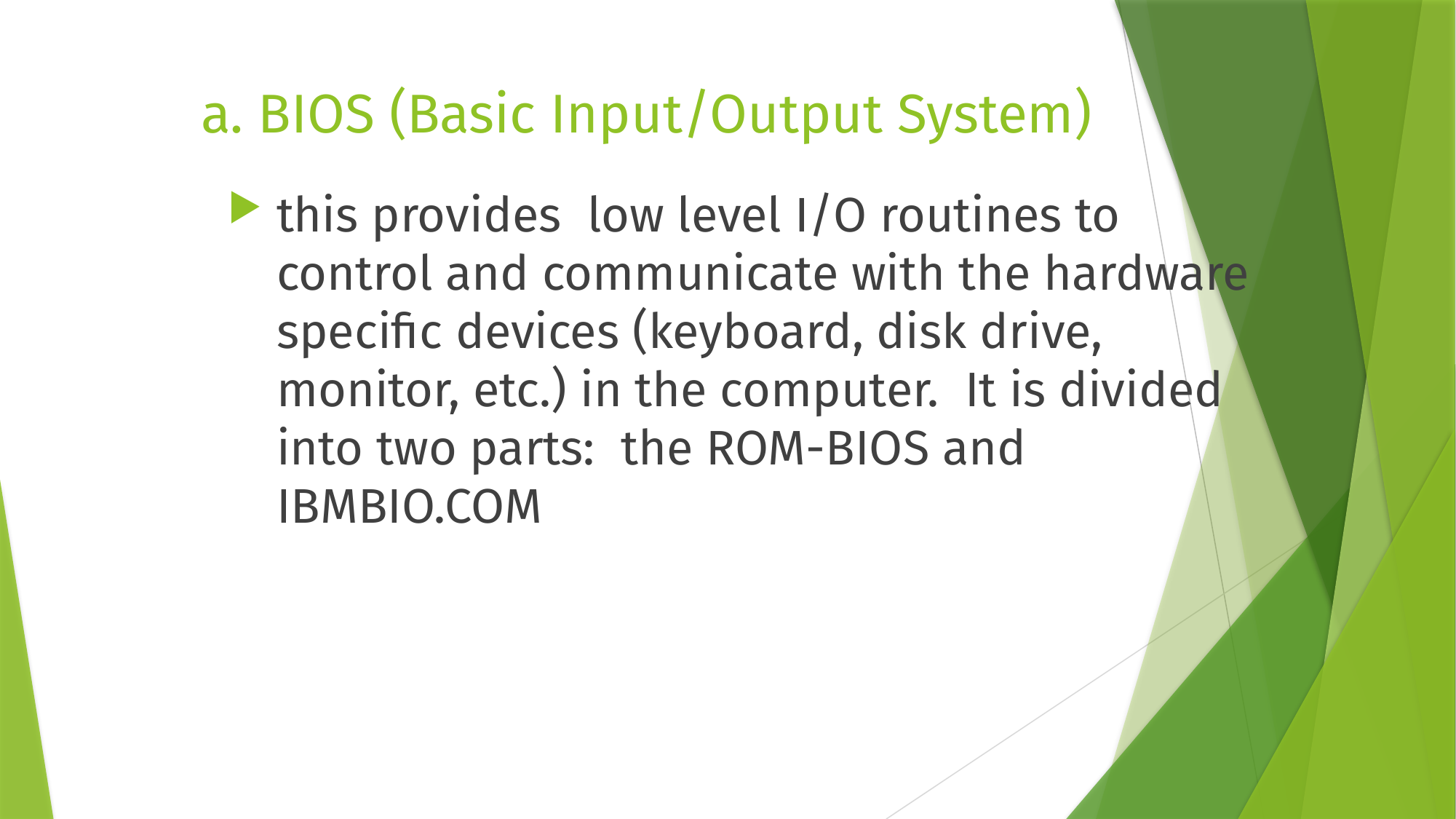

# a. BIOS (Basic Input/Output System)
this provides  low level I/O routines to control and communicate with the hardware specific devices (keyboard, disk drive, monitor, etc.) in the computer.  It is divided into two parts:  the ROM-BIOS and IBMBIO.COM